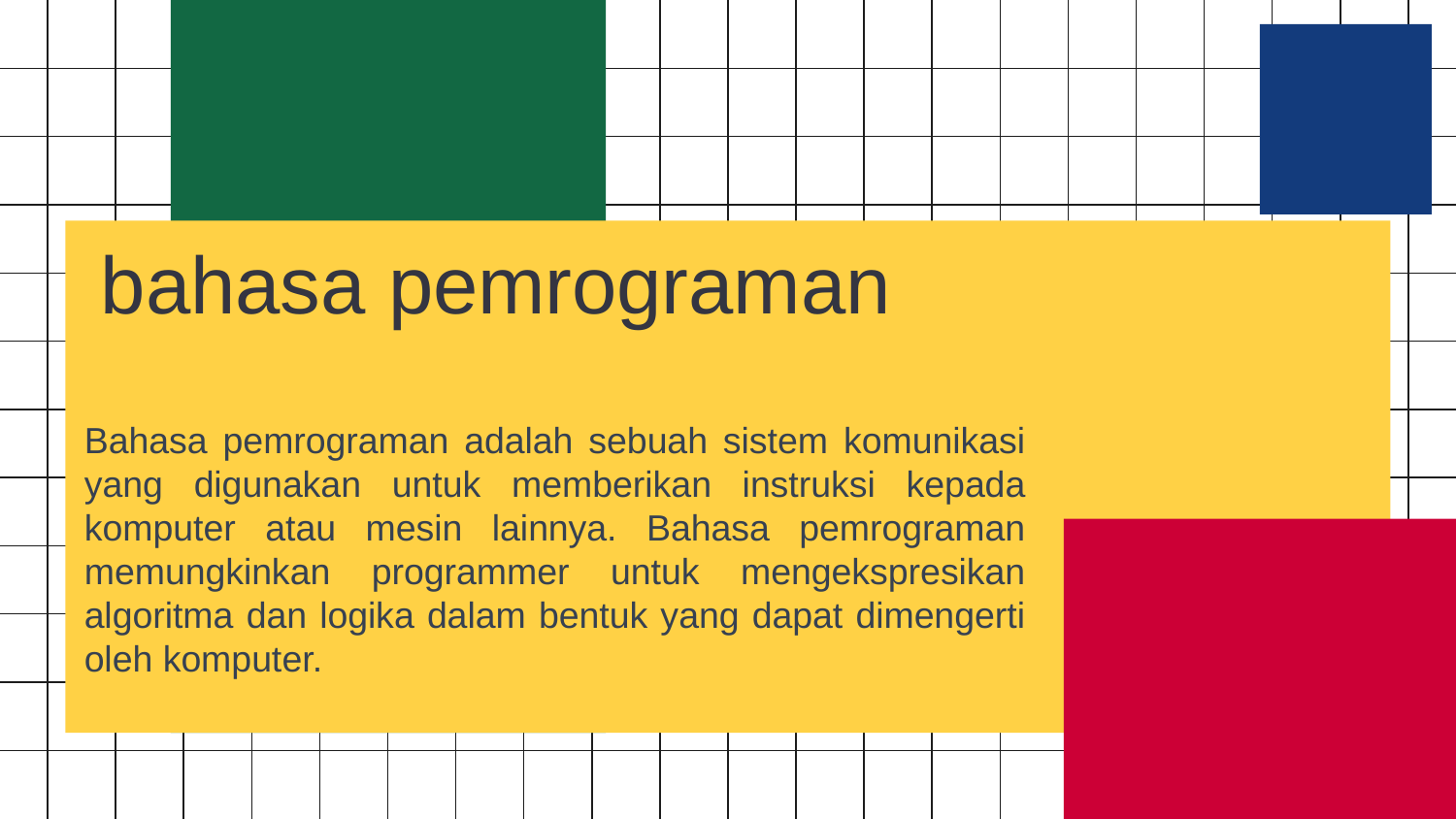

# bahasa pemrograman
Bahasa pemrograman adalah sebuah sistem komunikasi yang digunakan untuk memberikan instruksi kepada komputer atau mesin lainnya. Bahasa pemrograman memungkinkan programmer untuk mengekspresikan algoritma dan logika dalam bentuk yang dapat dimengerti oleh komputer.